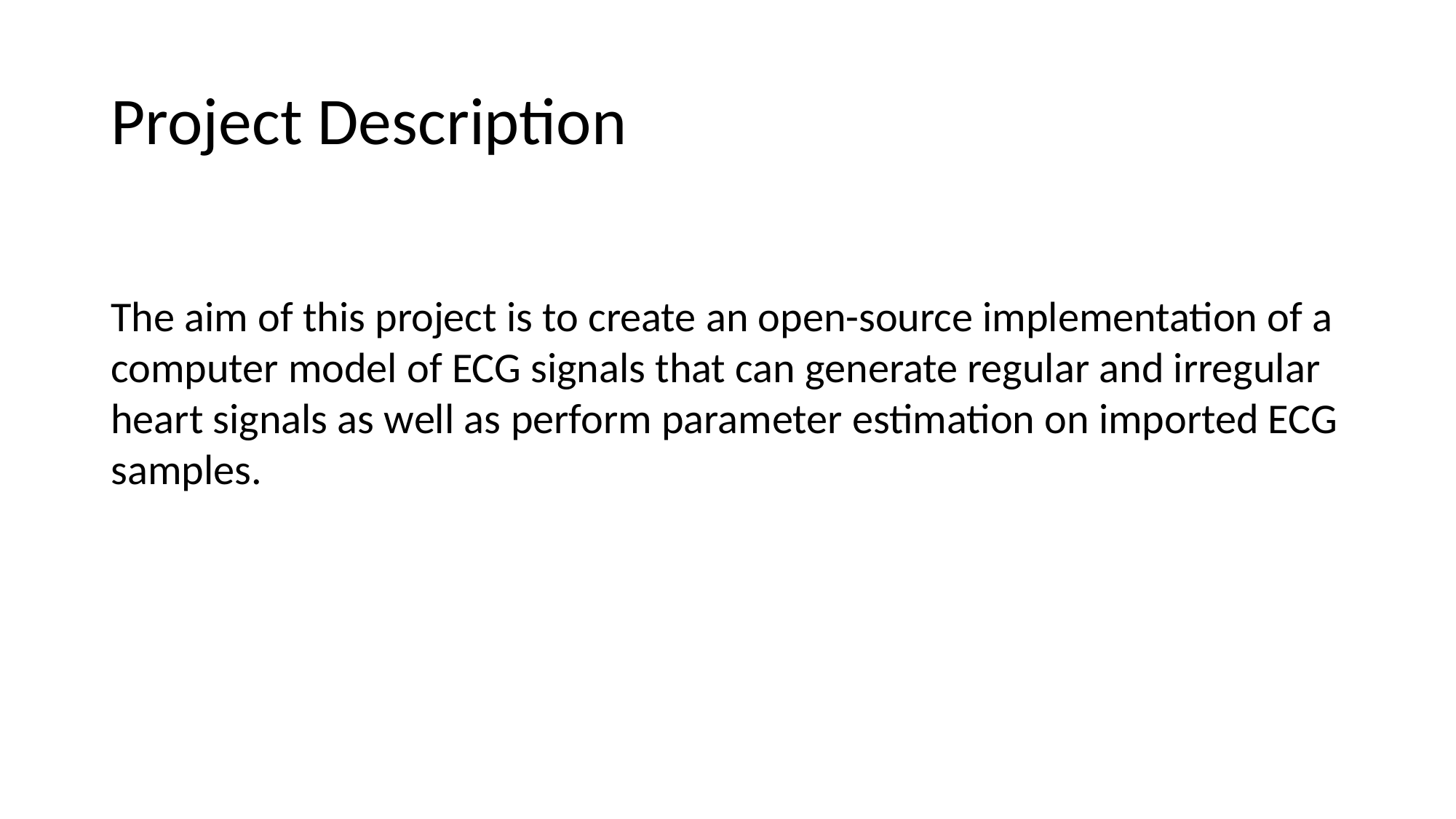

# Project Description

The aim of this project is to create an open-source implementation of a computer model of ECG signals that can generate regular and irregular heart signals as well as perform parameter estimation on imported ECG samples.